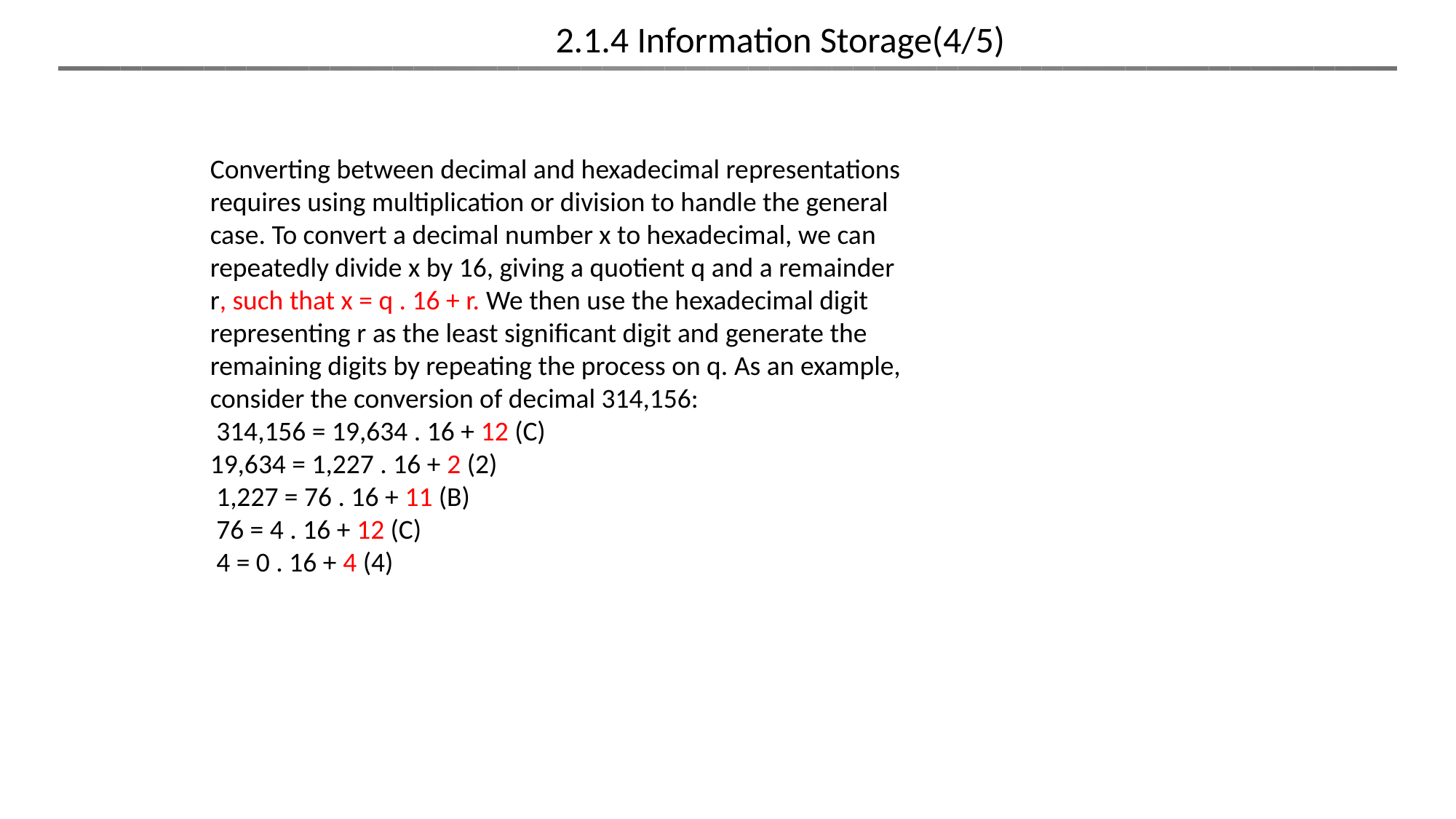

2.1.4 Information Storage(4/5)

Converting between decimal and hexadecimal representations requires using multiplication or division to handle the general case. To convert a decimal number x to hexadecimal, we can repeatedly divide x by 16, giving a quotient q and a remainder r, such that x = q . 16 + r. We then use the hexadecimal digit representing r as the least significant digit and generate the remaining digits by repeating the process on q. As an example, consider the conversion of decimal 314,156:
 314,156 = 19,634 . 16 + 12 (C)
19,634 = 1,227 . 16 + 2 (2)
 1,227 = 76 . 16 + 11 (B)
 76 = 4 . 16 + 12 (C)
 4 = 0 . 16 + 4 (4)